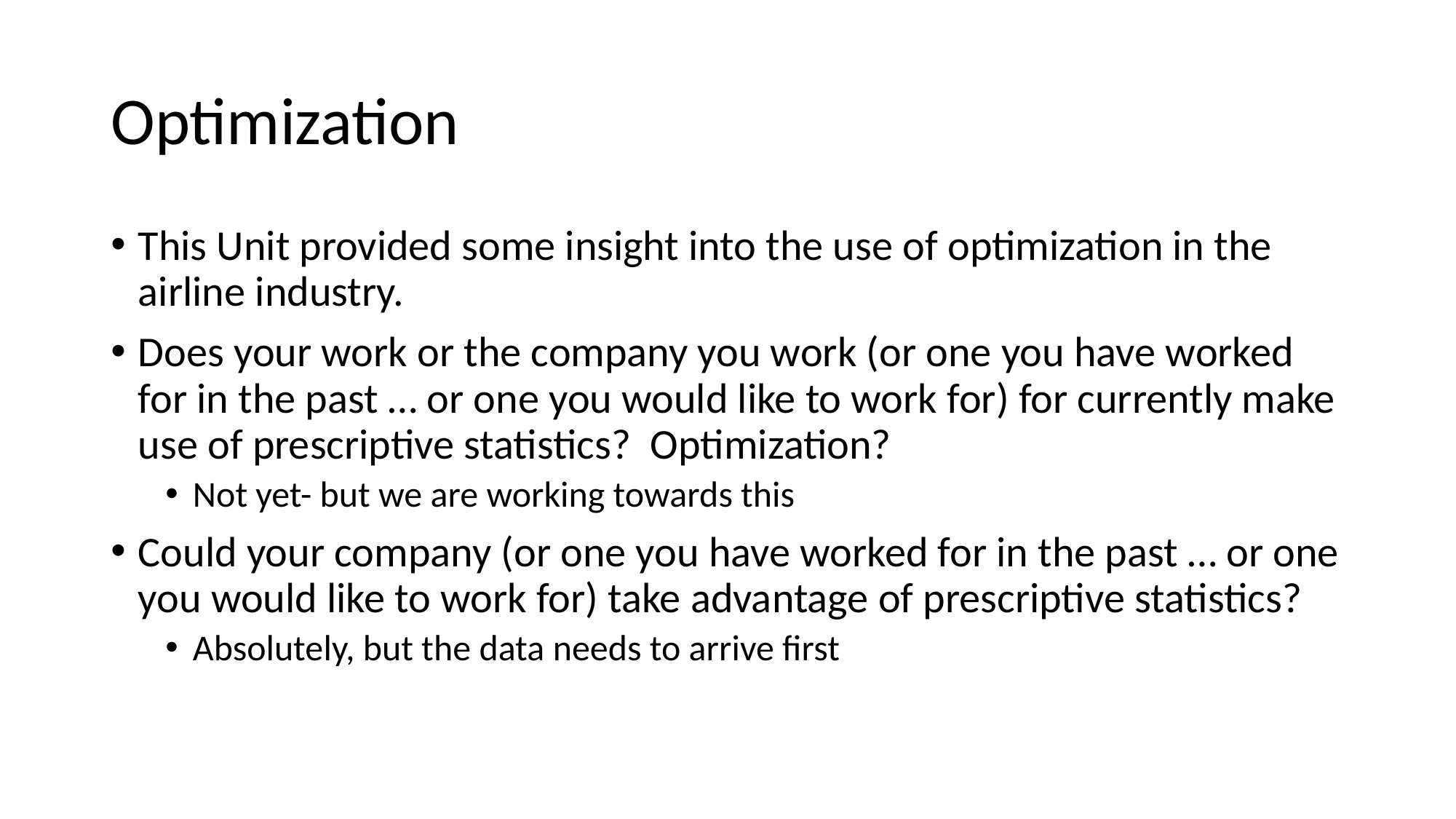

# Optimization
This Unit provided some insight into the use of optimization in the airline industry.
Does your work or the company you work (or one you have worked for in the past … or one you would like to work for) for currently make use of prescriptive statistics?  Optimization?
Not yet- but we are working towards this
Could your company (or one you have worked for in the past … or one you would like to work for) take advantage of prescriptive statistics?
Absolutely, but the data needs to arrive first